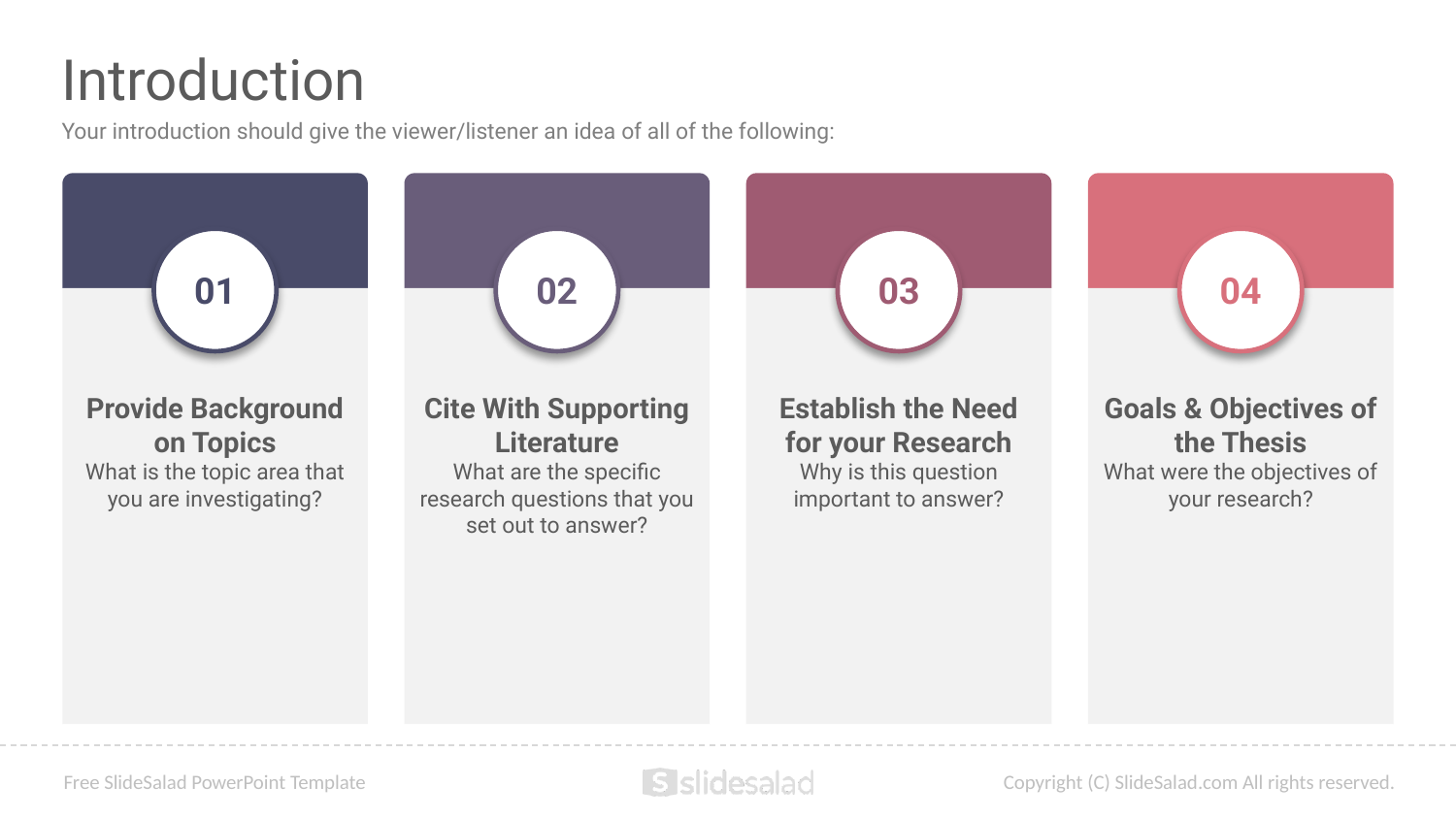

# Introduction
Your introduction should give the viewer/listener an idea of all of the following:

Provide Background on Topics
What is the topic area that you are investigating?

Cite With Supporting Literature
What are the specific research questions that you set out to answer?

Establish the Need for your Research
Why is this question important to answer?

Goals & Objectives of the Thesis
What were the objectives of your research?
01
02
03
04